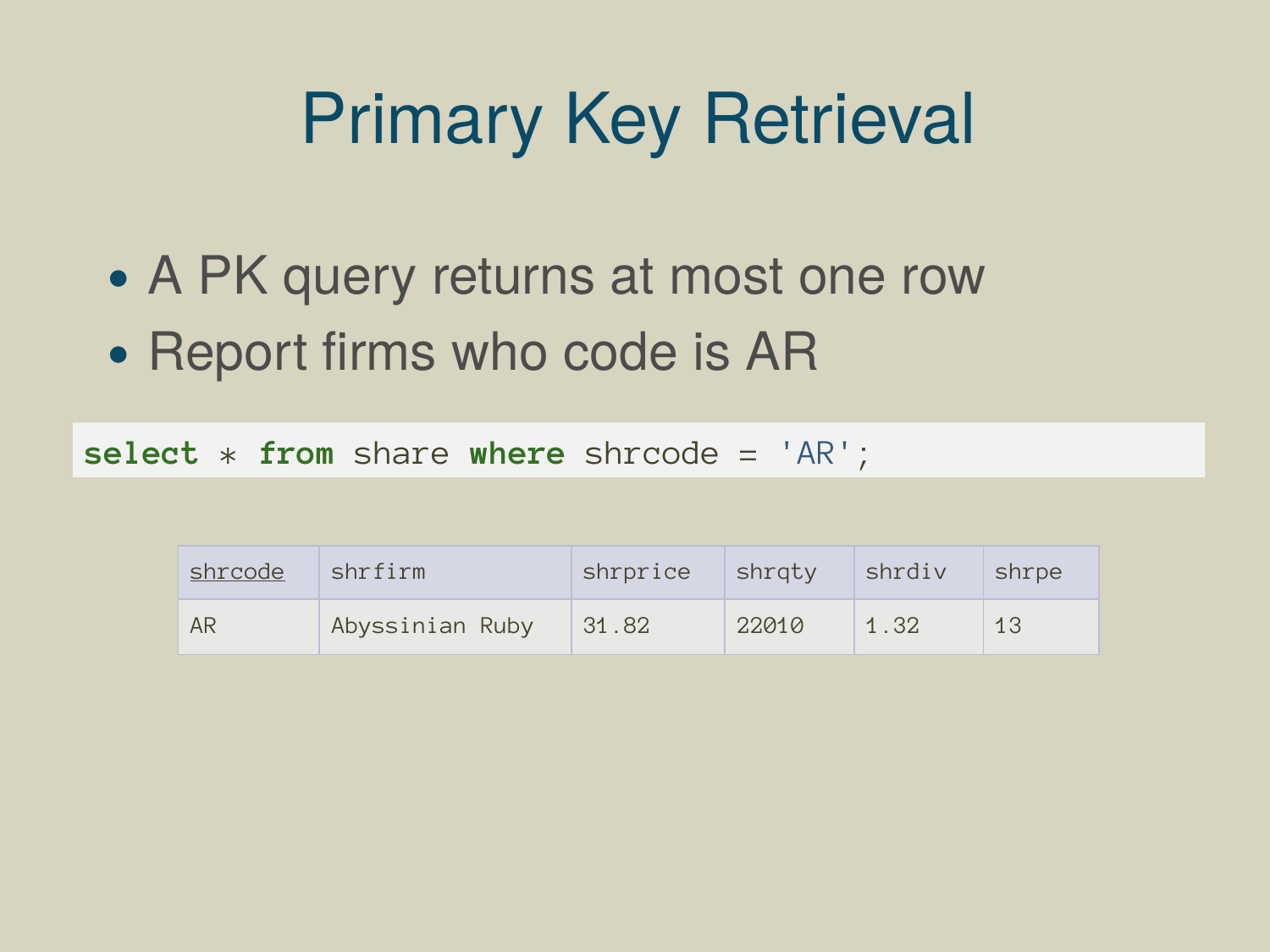

# Primary Key Retrieval
A PK query returns at most one row
Report firms who code is AR

select * from share where shrcode = 'AR';
| shrcode | shrfirm | shrprice | shrqty | shrdiv | shrpe |
| --- | --- | --- | --- | --- | --- |
| AR | Abyssinian Ruby | 31.82 | 22010 | 1.32 | 13 |